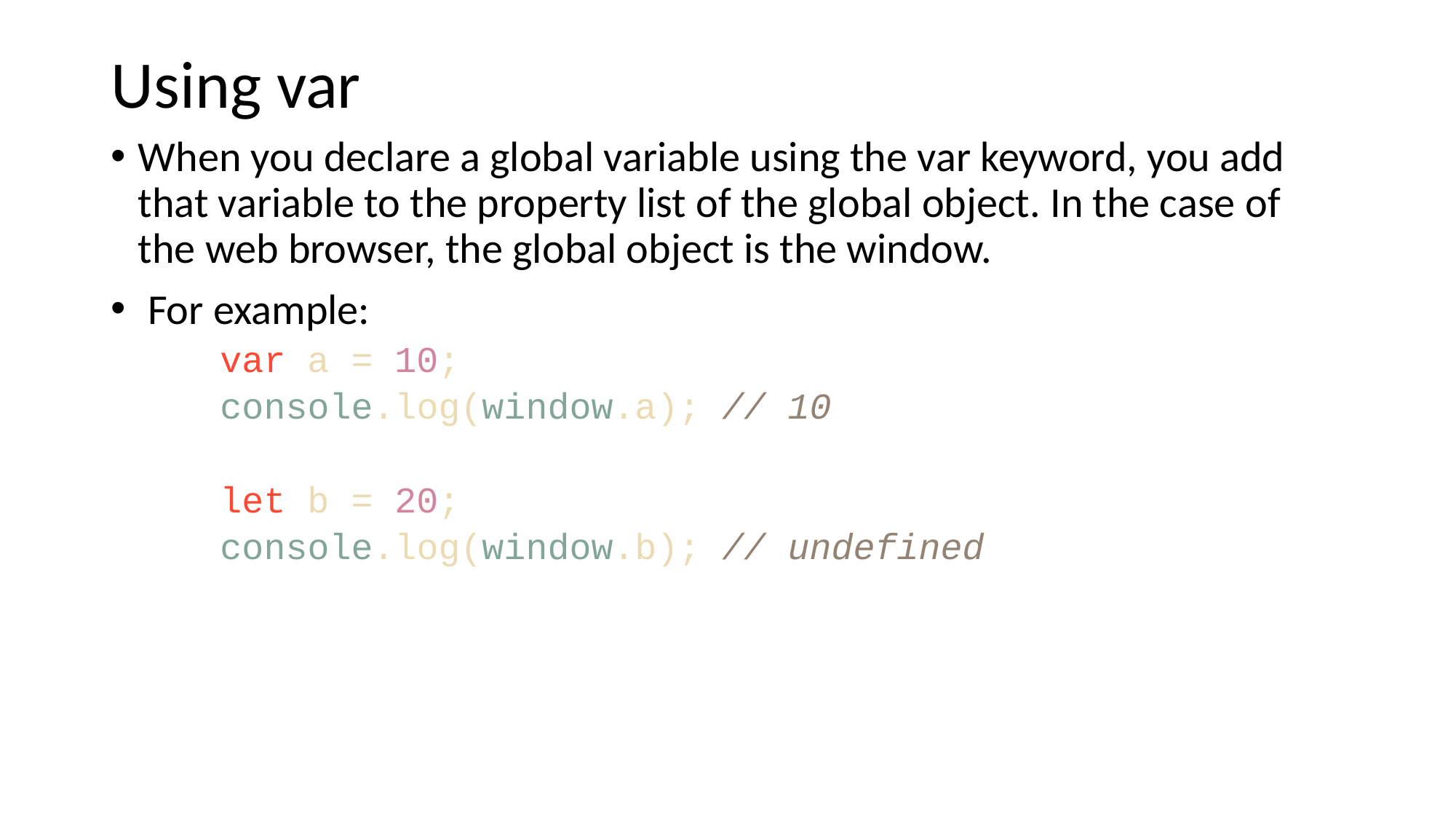

# Using var
When you declare a global variable using the var keyword, you add that variable to the property list of the global object. In the case of the web browser, the global object is the window.
 For example:
var a = 10;
console.log(window.a); // 10

let b = 20;
console.log(window.b); // undefined